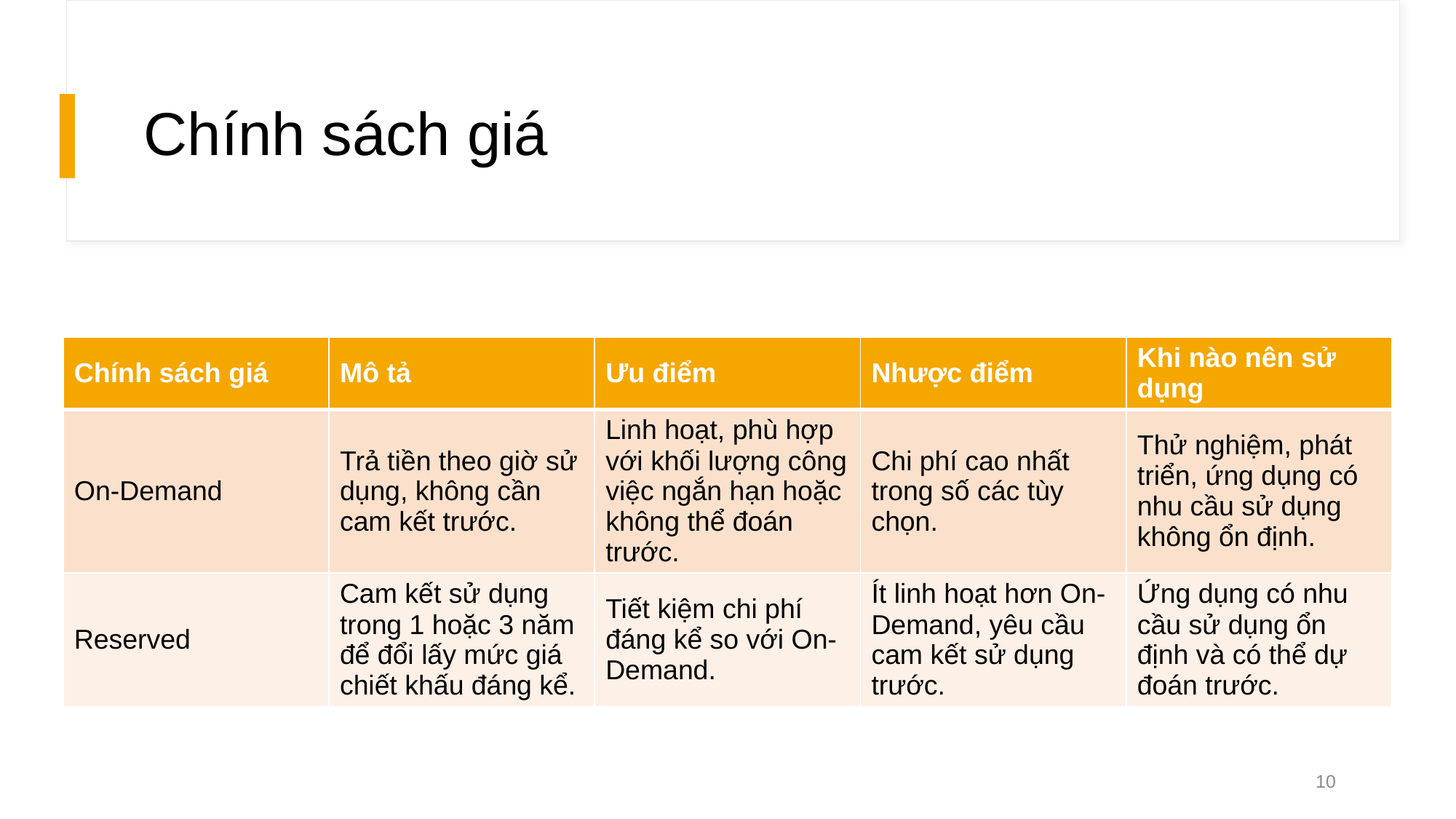

# Chính sách giá
| Chính sách giá | Mô tả | Ưu điểm | Nhược điểm | Khi nào nên sử dụng |
| --- | --- | --- | --- | --- |
| On-Demand | Trả tiền theo giờ sử dụng, không cần cam kết trước. | Linh hoạt, phù hợp với khối lượng công việc ngắn hạn hoặc không thể đoán trước. | Chi phí cao nhất trong số các tùy chọn. | Thử nghiệm, phát triển, ứng dụng có nhu cầu sử dụng không ổn định. |
| Reserved | Cam kết sử dụng trong 1 hoặc 3 năm để đổi lấy mức giá chiết khấu đáng kể. | Tiết kiệm chi phí đáng kể so với On-Demand. | Ít linh hoạt hơn On-Demand, yêu cầu cam kết sử dụng trước. | Ứng dụng có nhu cầu sử dụng ổn định và có thể dự đoán trước. |
10